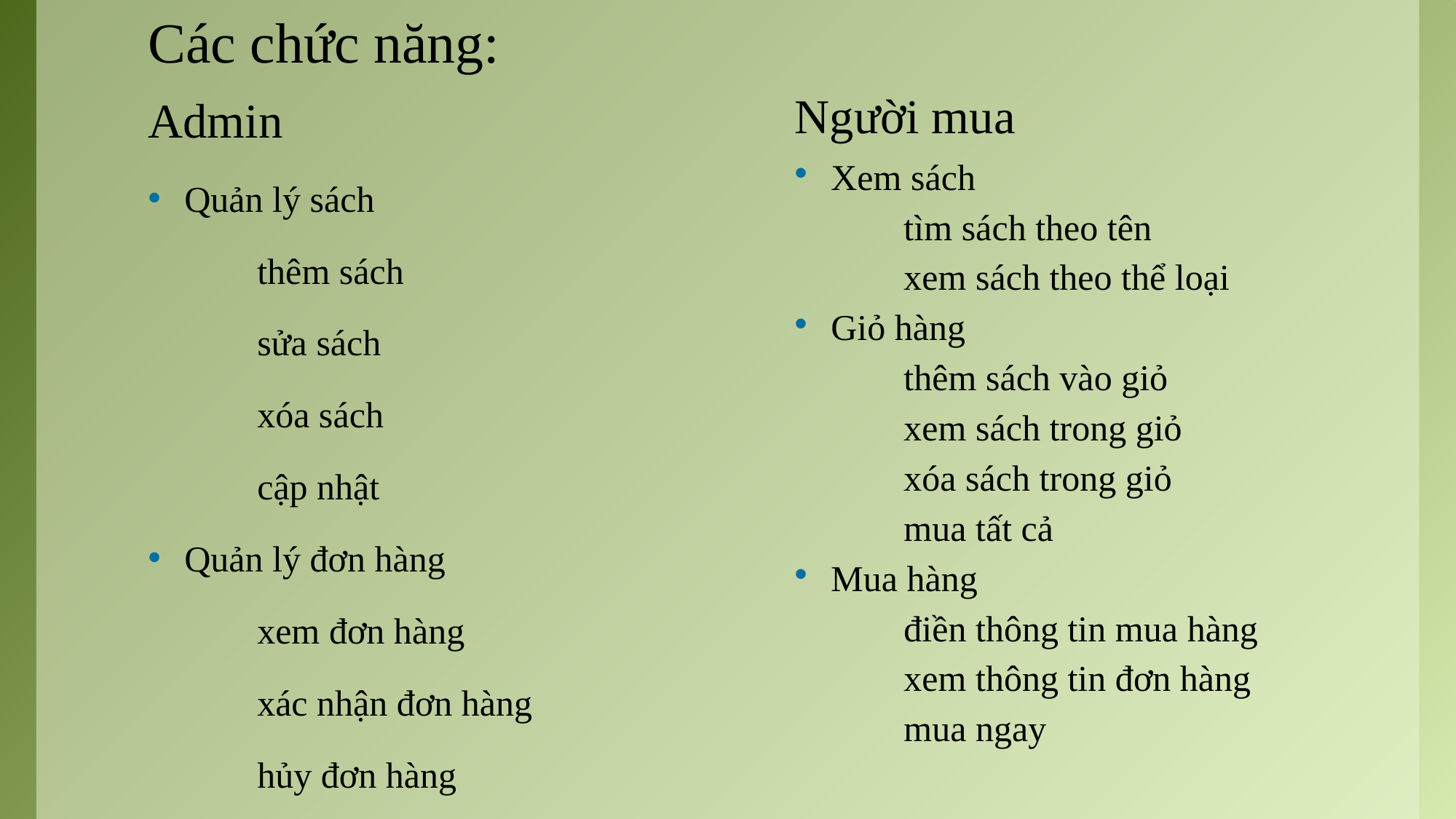

# Các chức năng:
Admin
Quản lý sách
	thêm sách
	sửa sách
	xóa sách
	cập nhật
Quản lý đơn hàng
	xem đơn hàng
	xác nhận đơn hàng
	hủy đơn hàng
Người mua
Xem sách
	tìm sách theo tên
	xem sách theo thể loại
Giỏ hàng
	thêm sách vào giỏ
	xem sách trong giỏ
	xóa sách trong giỏ
	mua tất cả
Mua hàng
	điền thông tin mua hàng
	xem thông tin đơn hàng
	mua ngay